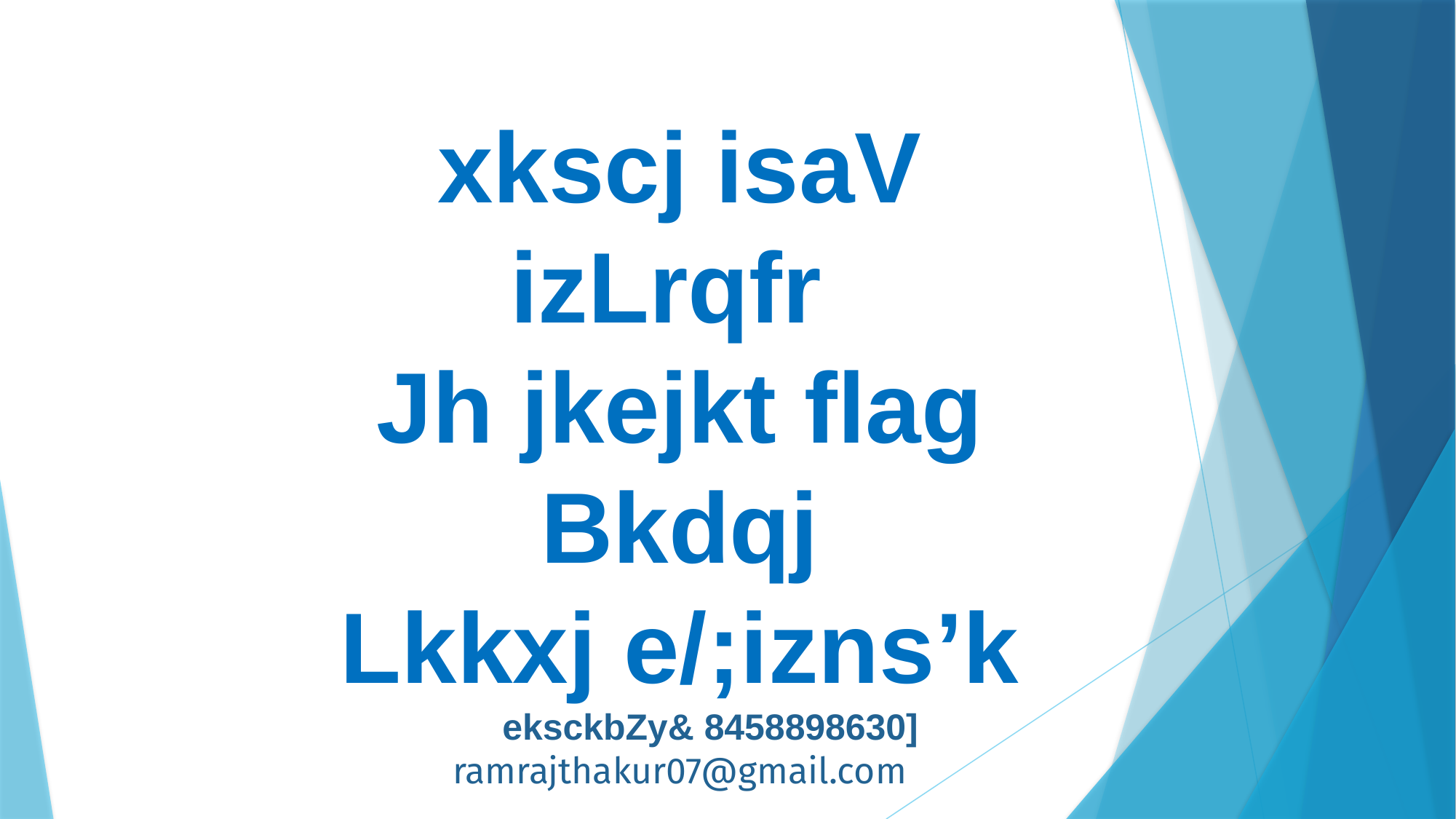

xkscj isaV
izLrqfr
Jh jkejkt flag Bkdqj
Lkkxj e/;izns’k
      eksckbZy& 8458898630]
ramrajthakur07@gmail.com